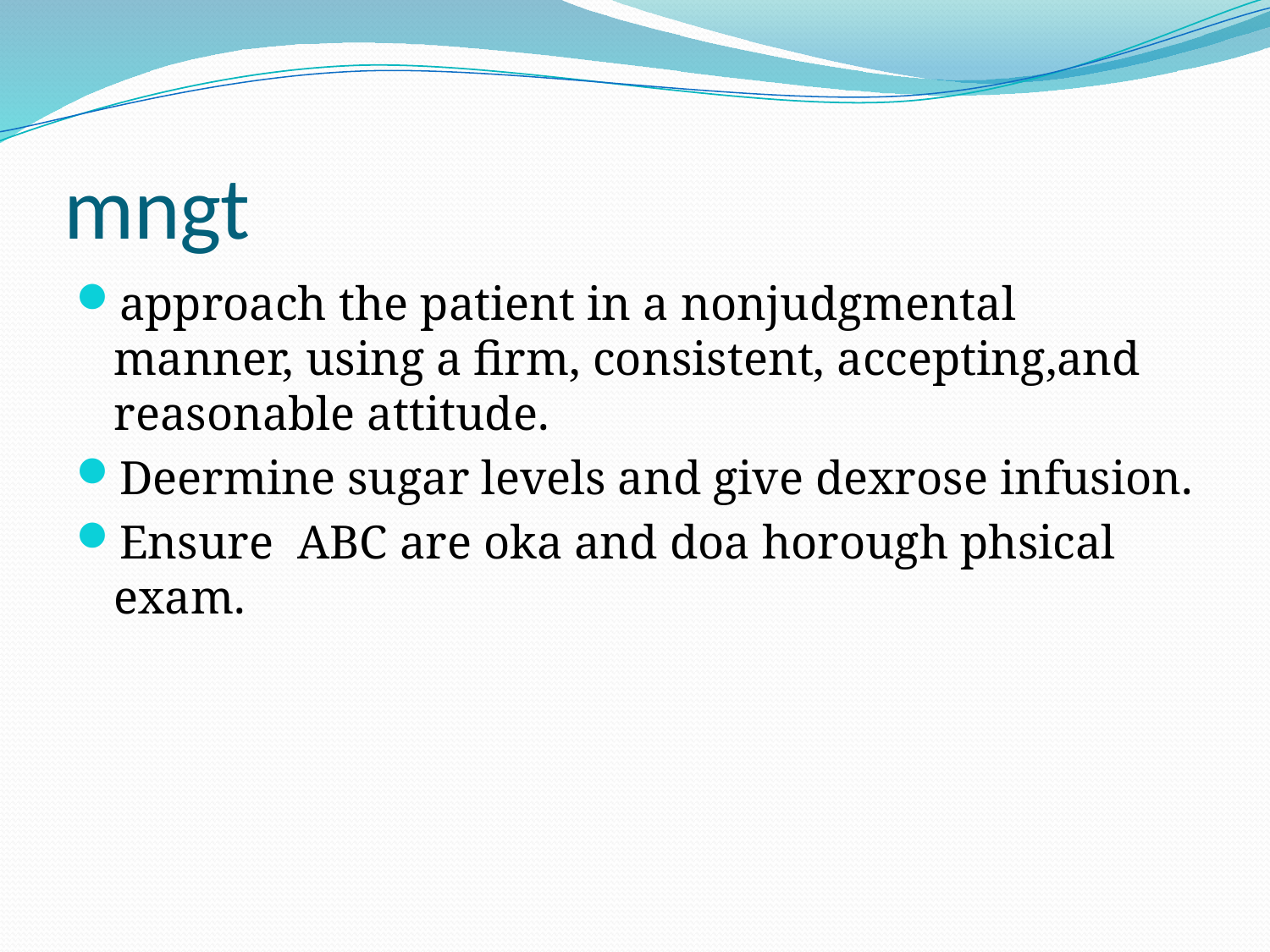

# mngt
approach the patient in a nonjudgmental manner, using a firm, consistent, accepting,and reasonable attitude.
Deermine sugar levels and give dexrose infusion.
Ensure  ABC are oka and doa horough phsical exam.